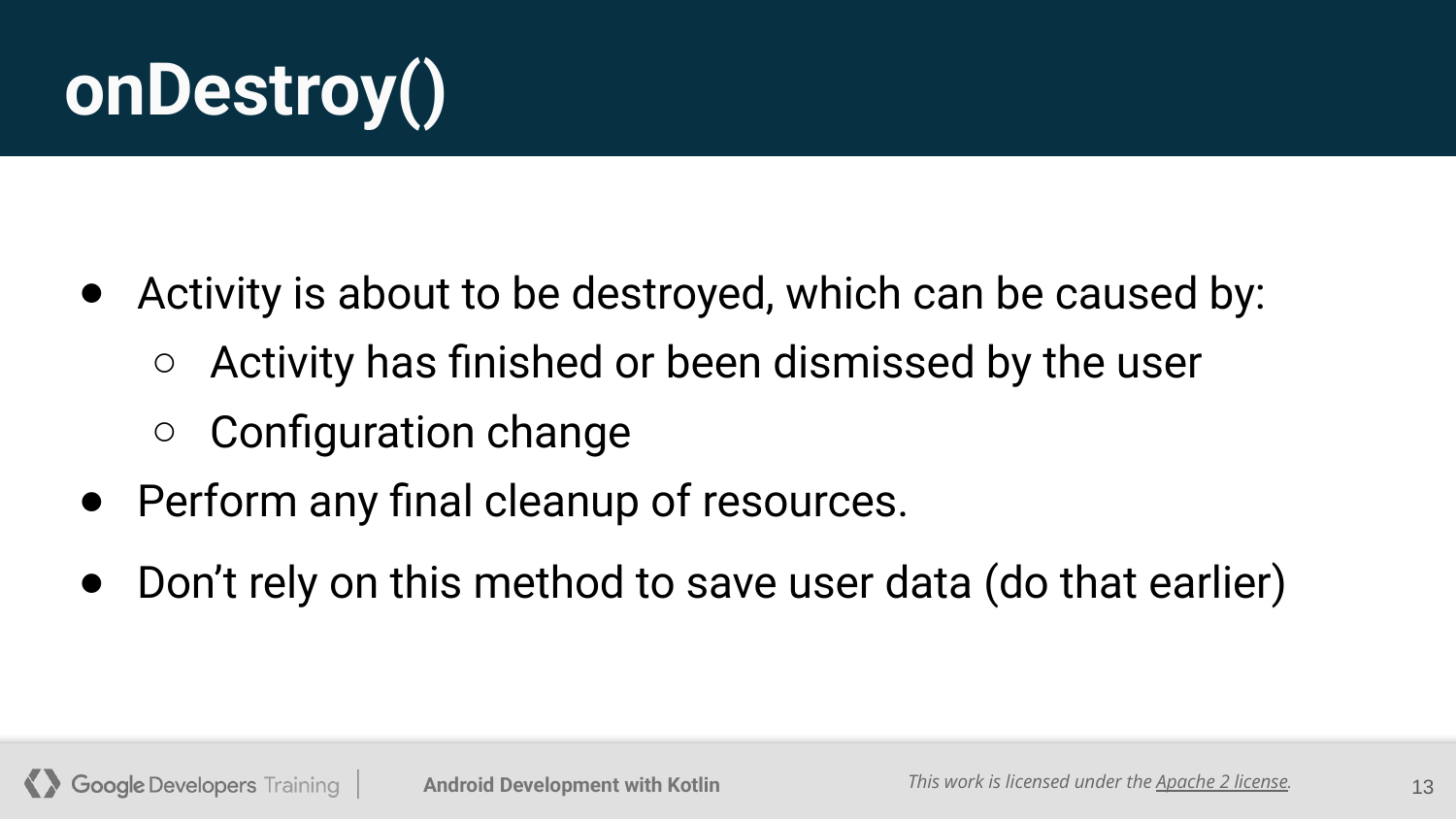

# onDestroy()
Activity is about to be destroyed, which can be caused by:
Activity has finished or been dismissed by the user
Configuration change
Perform any final cleanup of resources.
Don’t rely on this method to save user data (do that earlier)
13